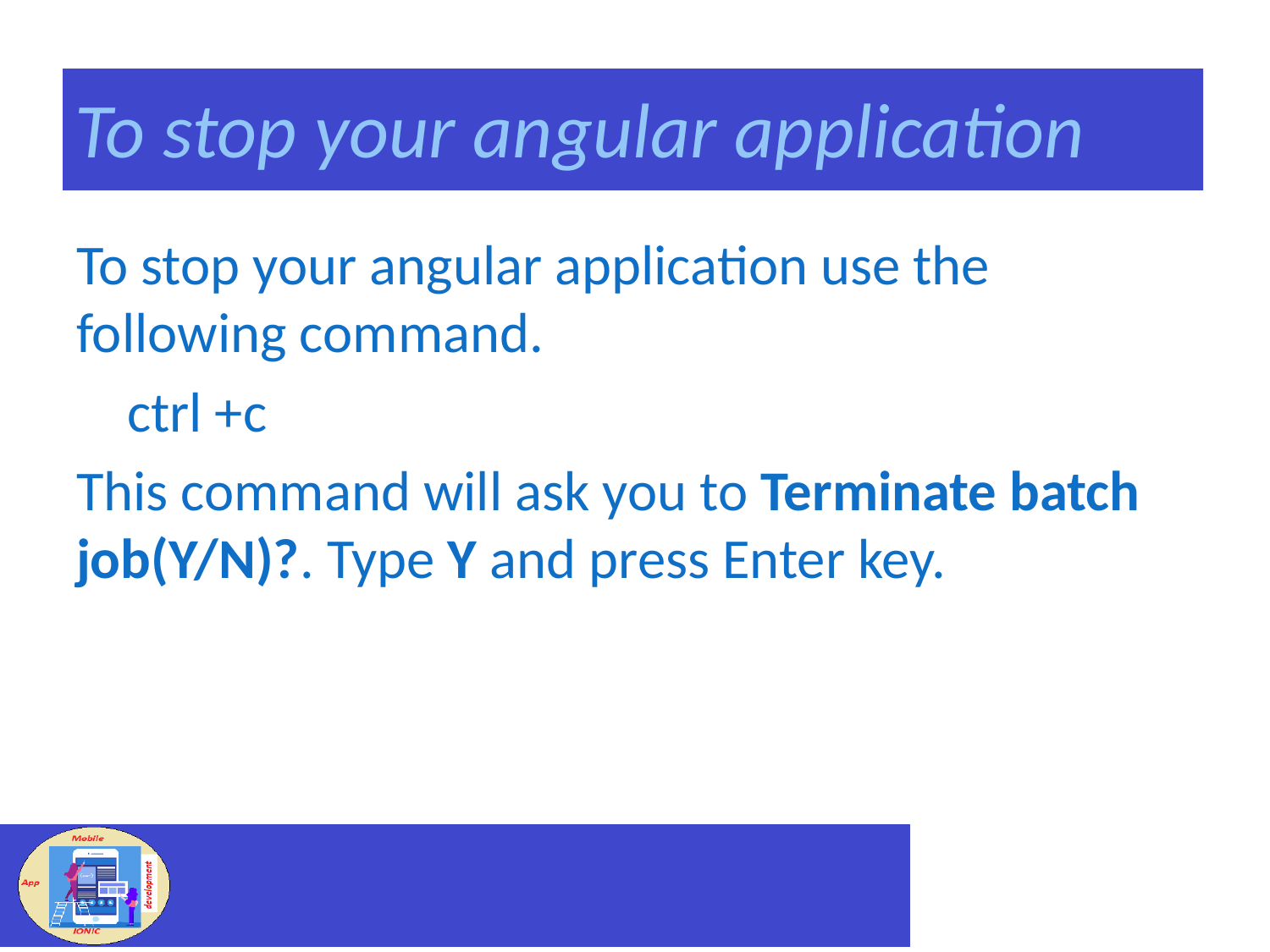

# To stop your angular application
To stop your angular application use the following command.
    ctrl +c
This command will ask you to Terminate batch job(Y/N)?. Type Y and press Enter key.